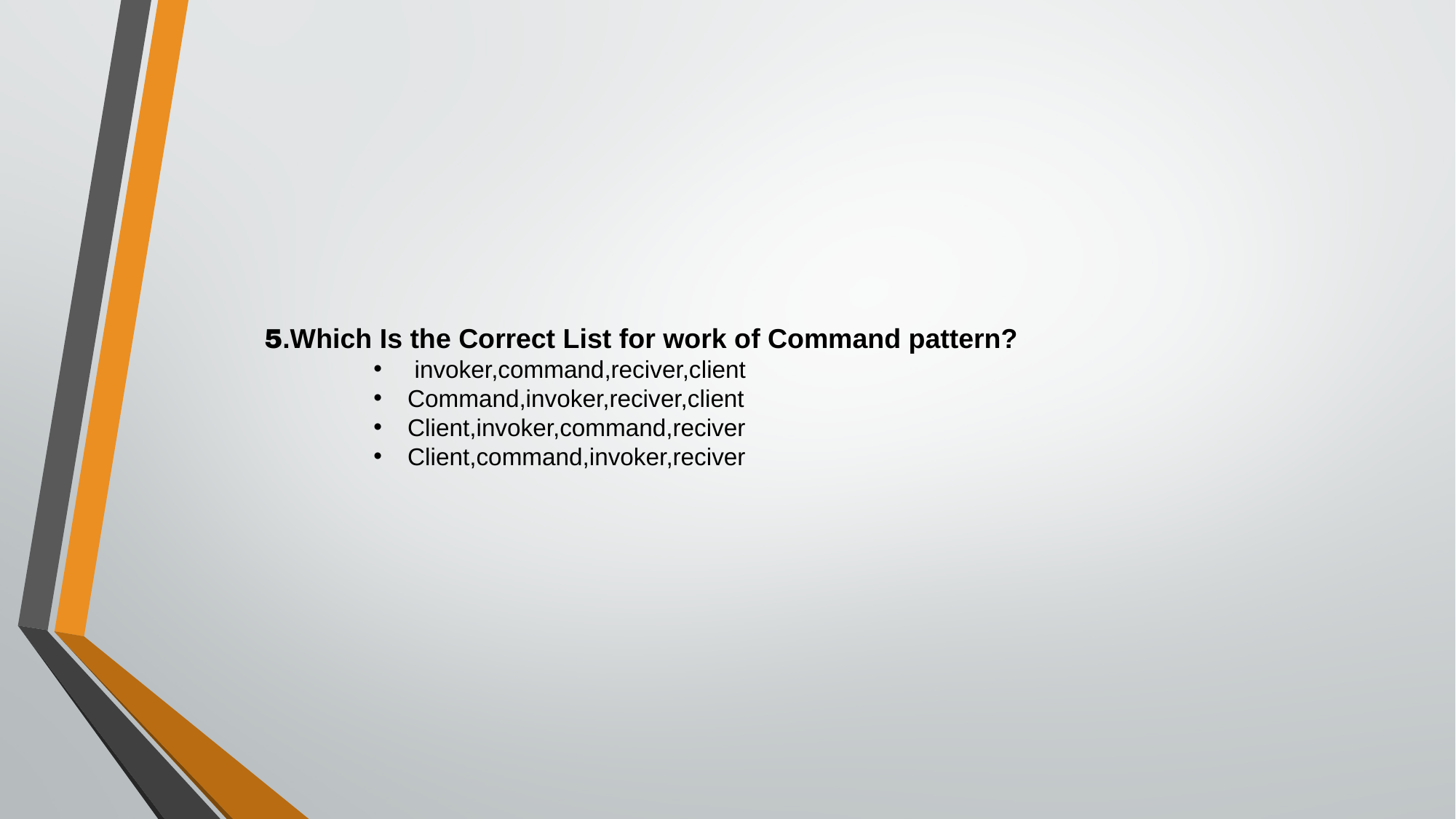

5.Which Is the Correct List for work of Command pattern?
 invoker,command,reciver,client
Command,invoker,reciver,client
Client,invoker,command,reciver
Client,command,invoker,reciver